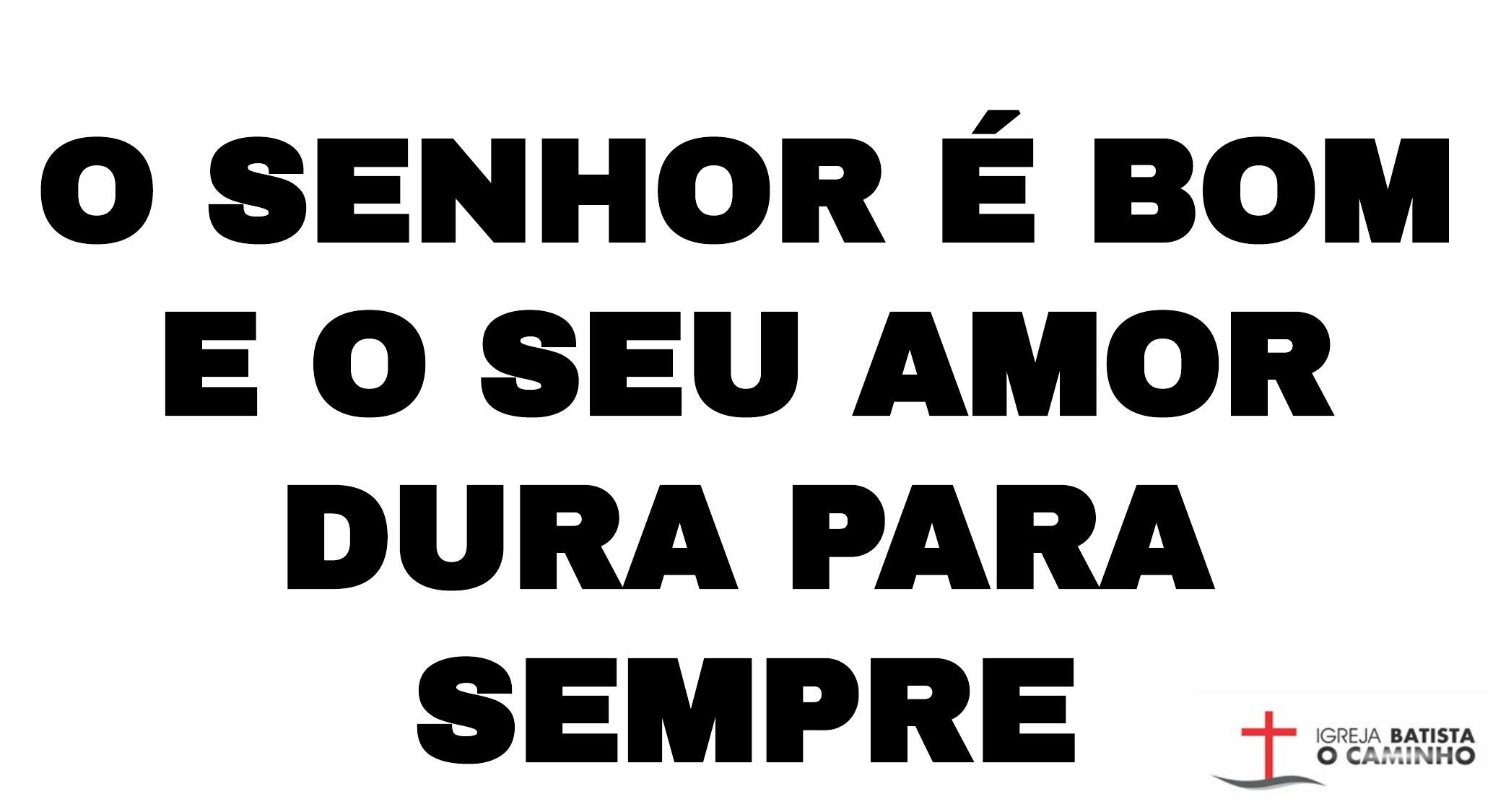

O SENHOR É BOM
E O SEU AMOR DURA PARA SEMPRE